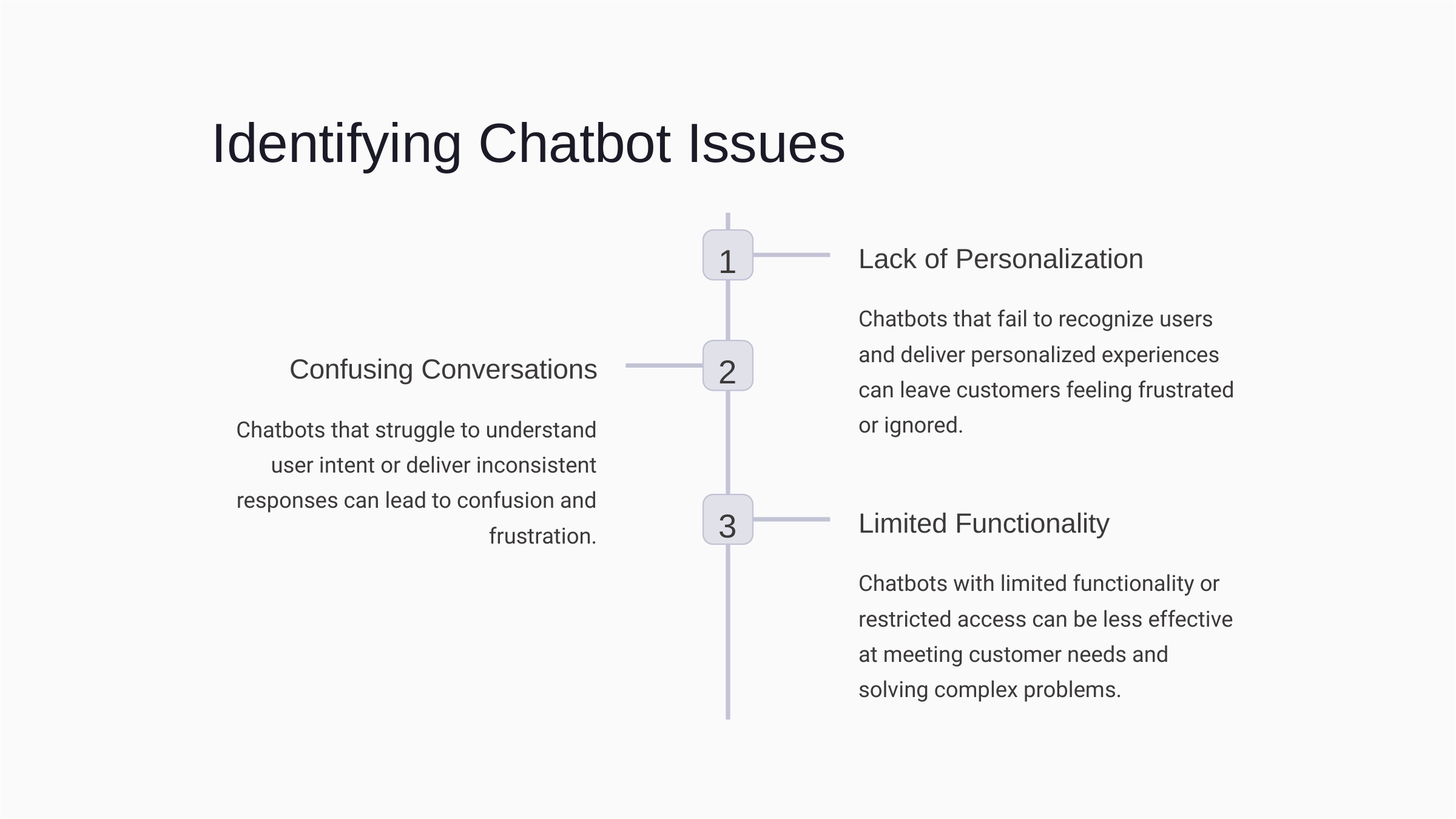

Identifying Chatbot Issues

1
Lack of Personalization

Chatbots that fail to recognize users and deliver personalized experiences can leave customers feeling frustrated or ignored.

2
Confusing Conversations

Chatbots that struggle to understand user intent or deliver inconsistent responses can lead to confusion and frustration.

3
Limited Functionality

Chatbots with limited functionality or restricted access can be less effective at meeting customer needs and solving complex problems.